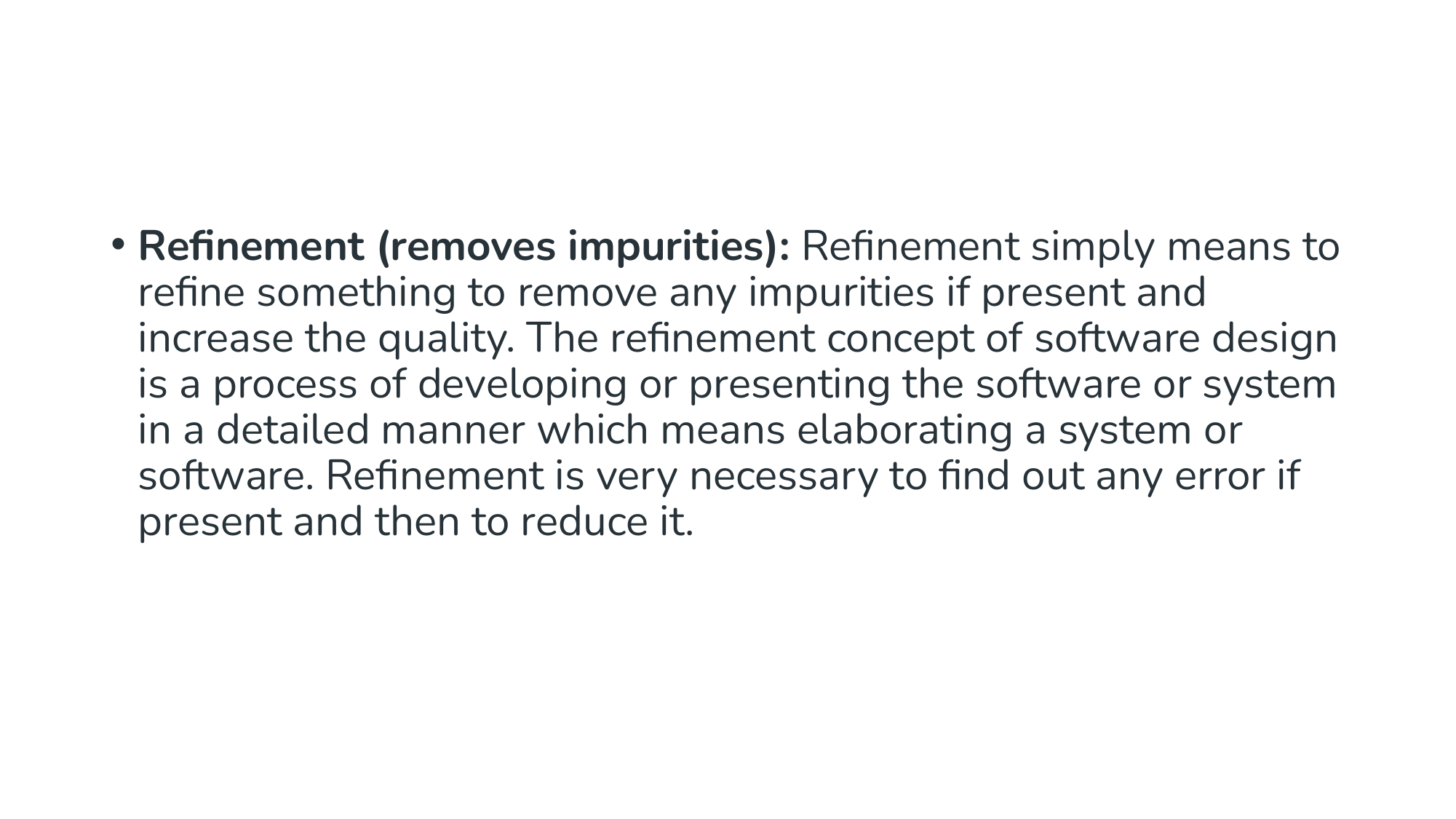

#
Refinement (removes impurities): Refinement simply means to refine something to remove any impurities if present and increase the quality. The refinement concept of software design is a process of developing or presenting the software or system in a detailed manner which means elaborating a system or software. Refinement is very necessary to find out any error if present and then to reduce it.